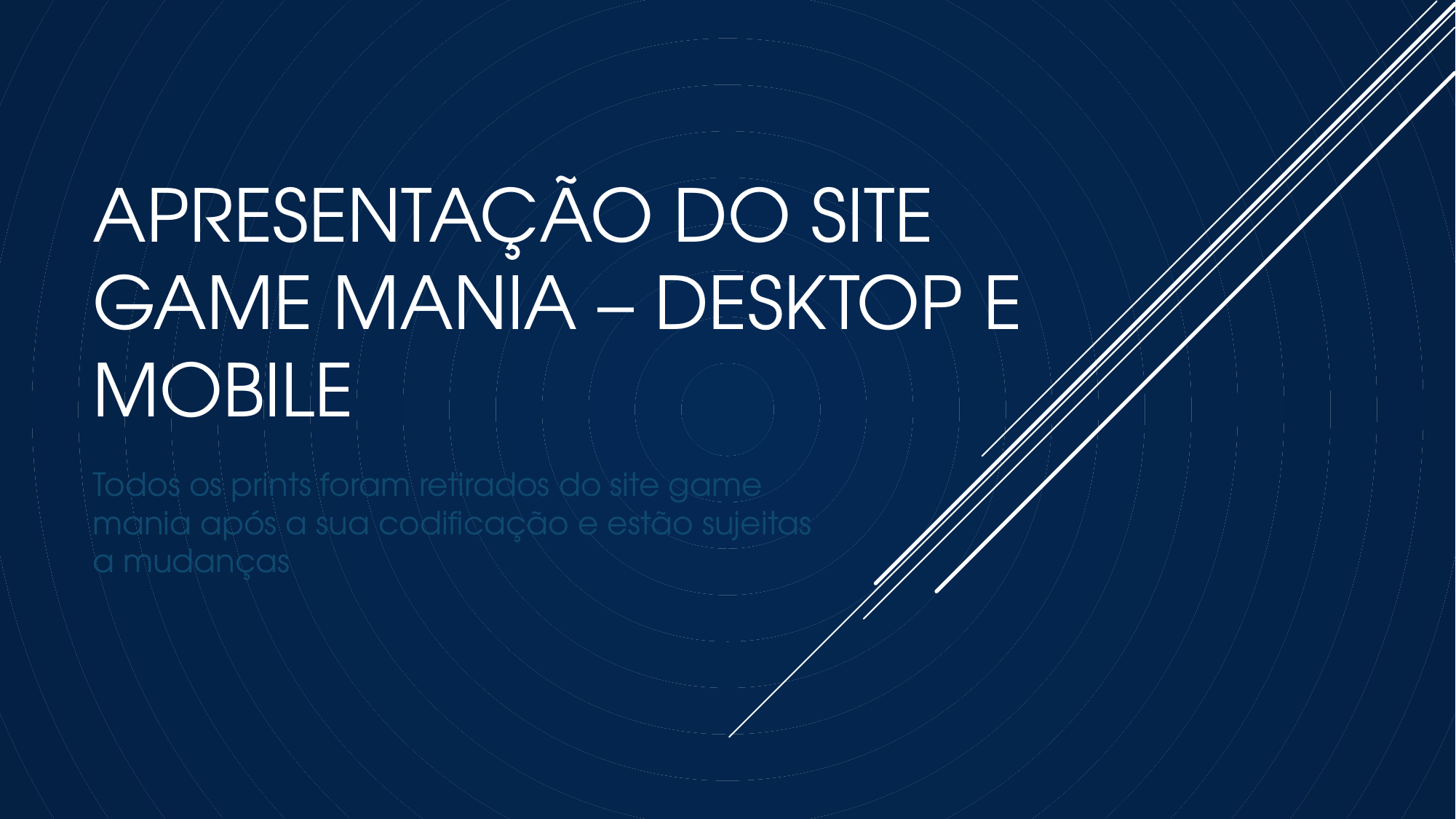

# Apresentação do site game mania – desktop e mobile
Todos os prints foram retirados do site game mania após a sua codificação e estão sujeitas a mudanças